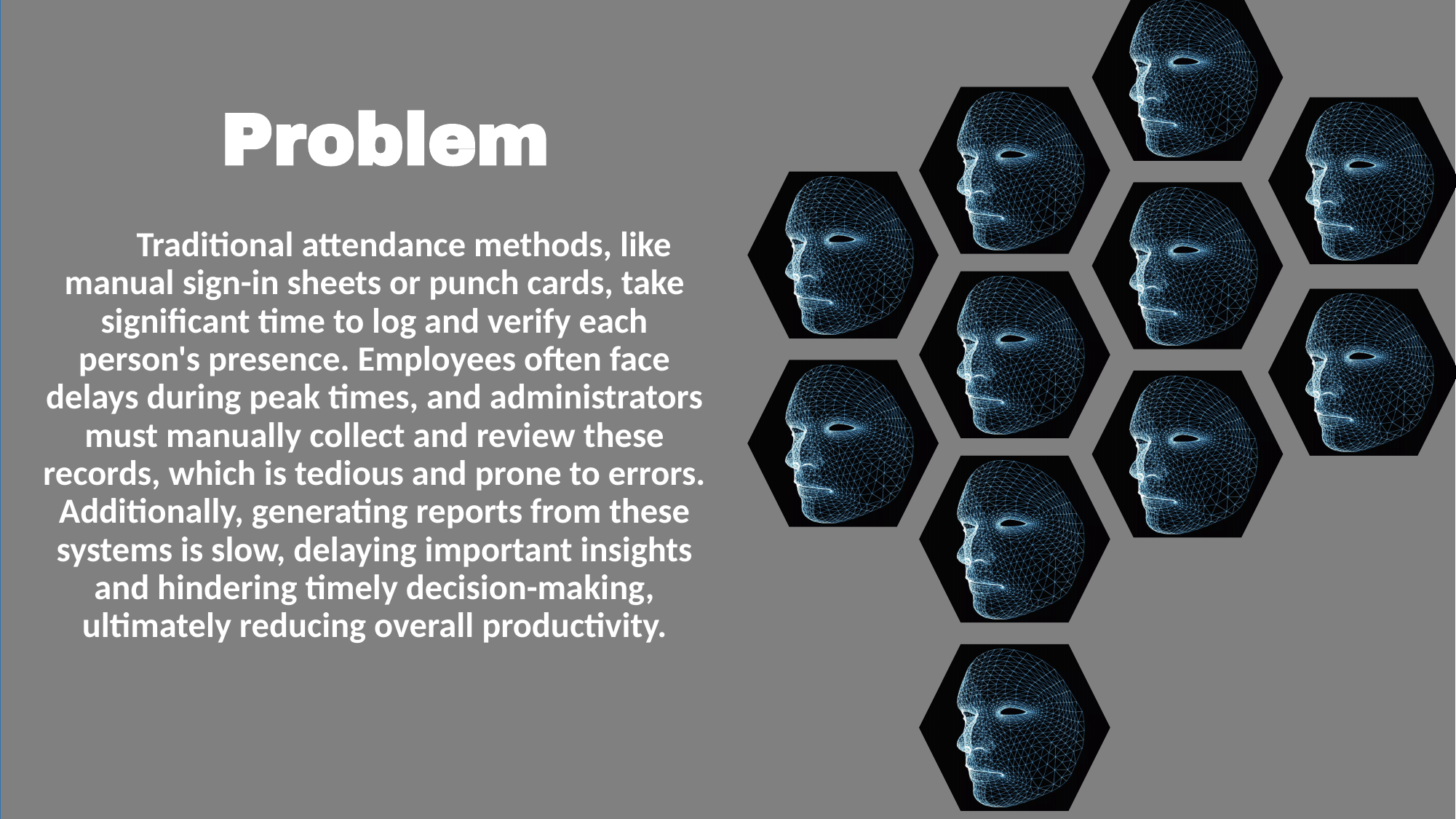

Problem
Traditional attendance methods, like manual sign-in sheets or punch cards, take significant time to log and verify each person's presence. Employees often face delays during peak times, and administrators must manually collect and review these records, which is tedious and prone to errors. Additionally, generating reports from these systems is slow, delaying important insights and hindering timely decision-making, ultimately reducing overall productivity.